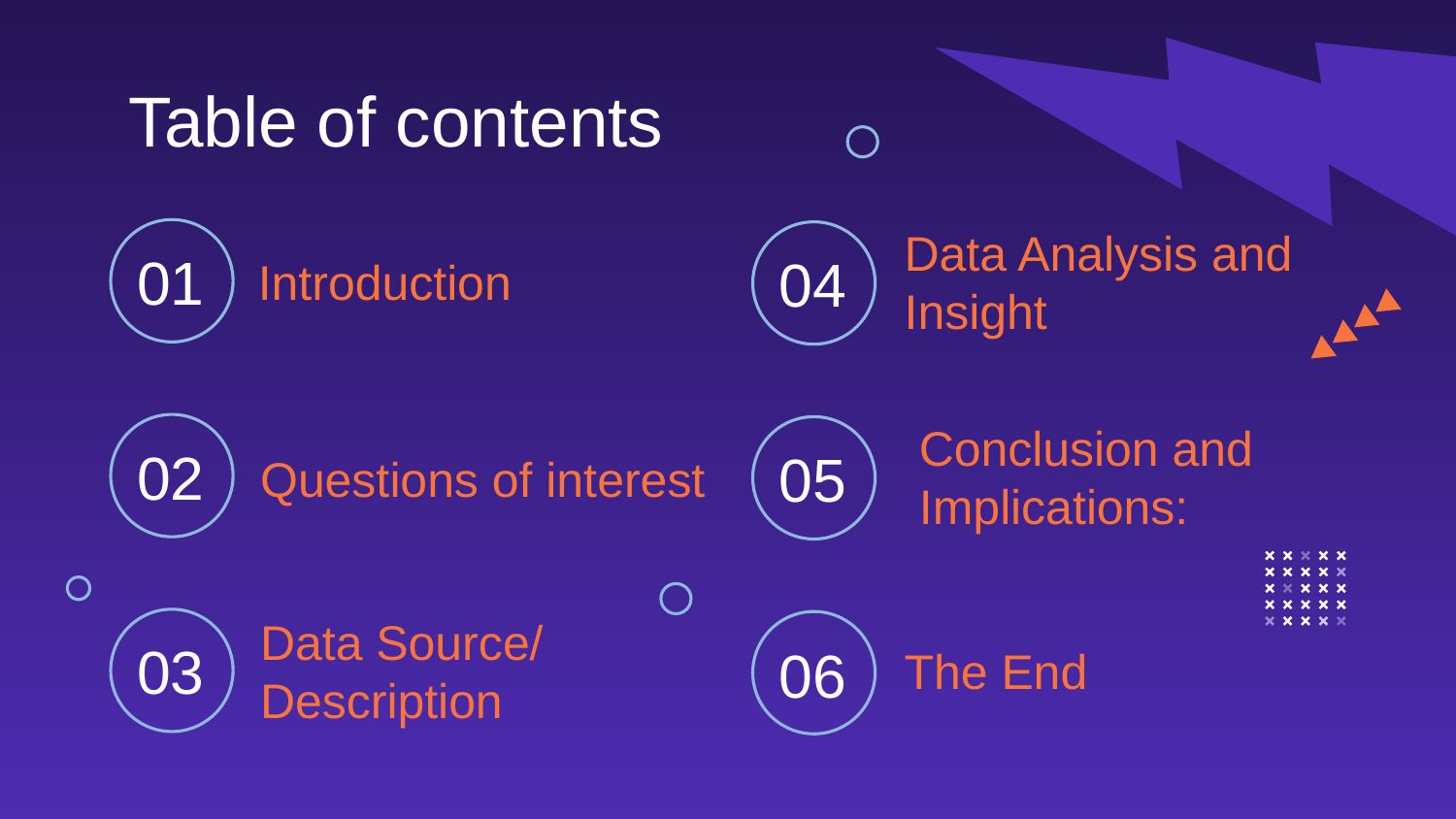

Table of contents

01
04

# Introduction
Data Analysis and Insight
02
05

Conclusion and Implications:
Questions of interest
03
06

The End
Data Source/ Description